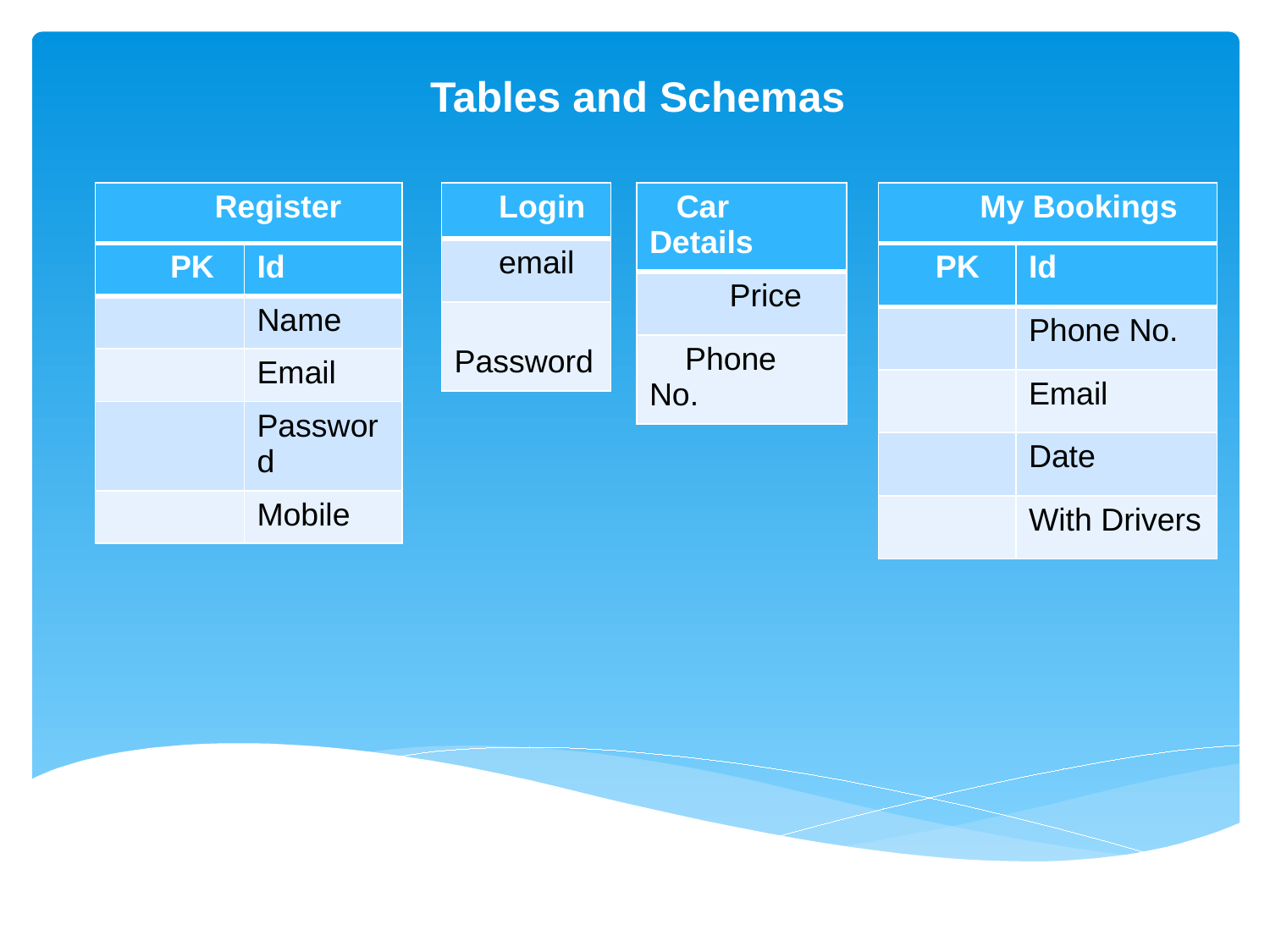

Tables and Schemas
| Register |
| --- |
| My Bookings |
| --- |
| Login |
| --- |
| email |
| Password |
| Car Details |
| --- |
| Price |
| Phone No. |
| PK | Id |
| --- | --- |
|  | Name |
|  | Email |
|  | Password |
|  | Mobile |
| PK | Id |
| --- | --- |
|  | Phone No. |
|  | Email |
|  | Date |
|  | With Drivers |